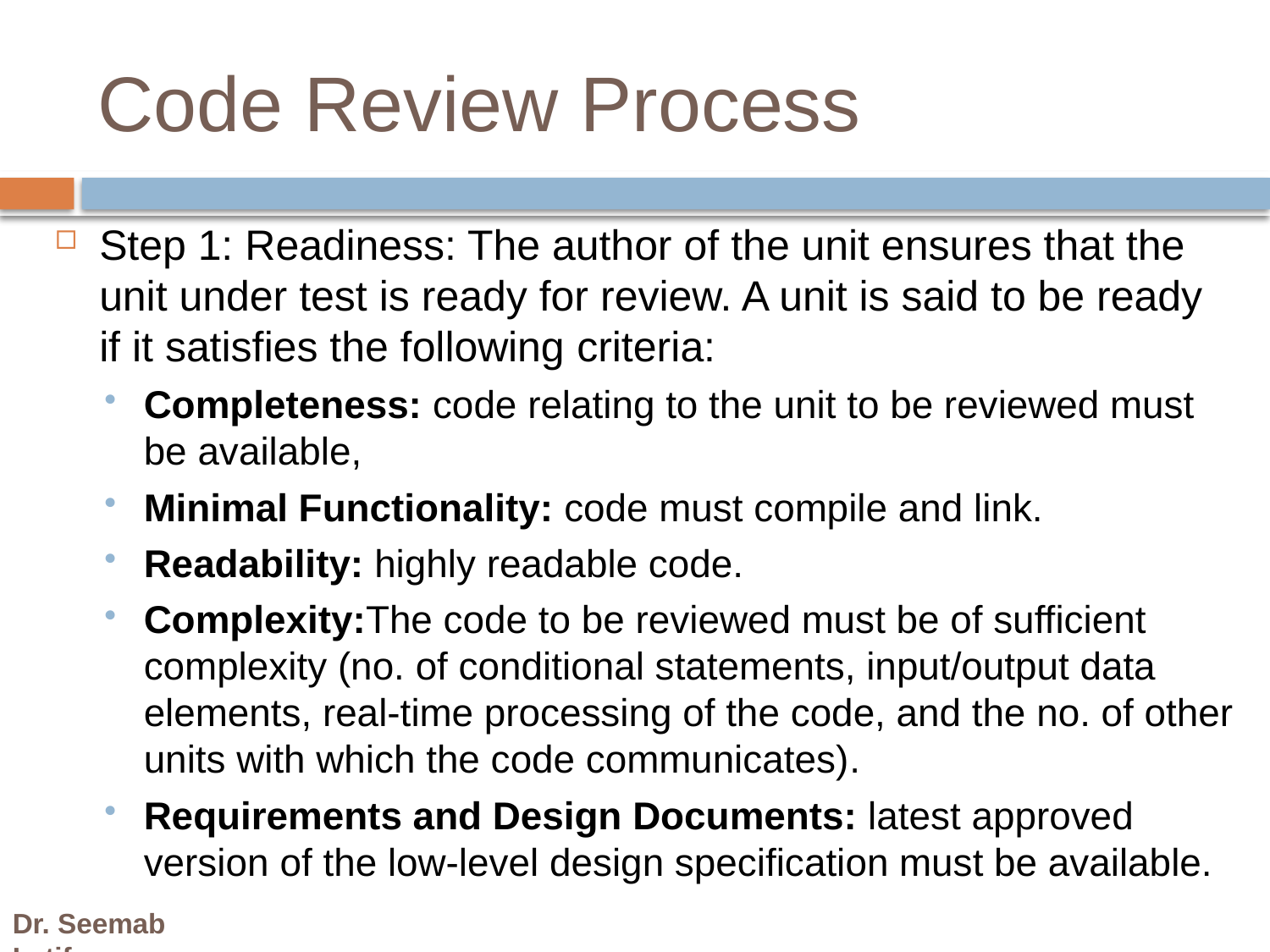

# Code Review Process
Step 1: Readiness: The author of the unit ensures that the unit under test is ready for review. A unit is said to be ready if it satisfies the following criteria:
Completeness: code relating to the unit to be reviewed must be available,
Minimal Functionality: code must compile and link.
Readability: highly readable code.
Complexity:The code to be reviewed must be of sufficient complexity (no. of conditional statements, input/output data elements, real-time processing of the code, and the no. of other units with which the code communicates).
Requirements and Design Documents: latest approved version of the low-level design specification must be available.